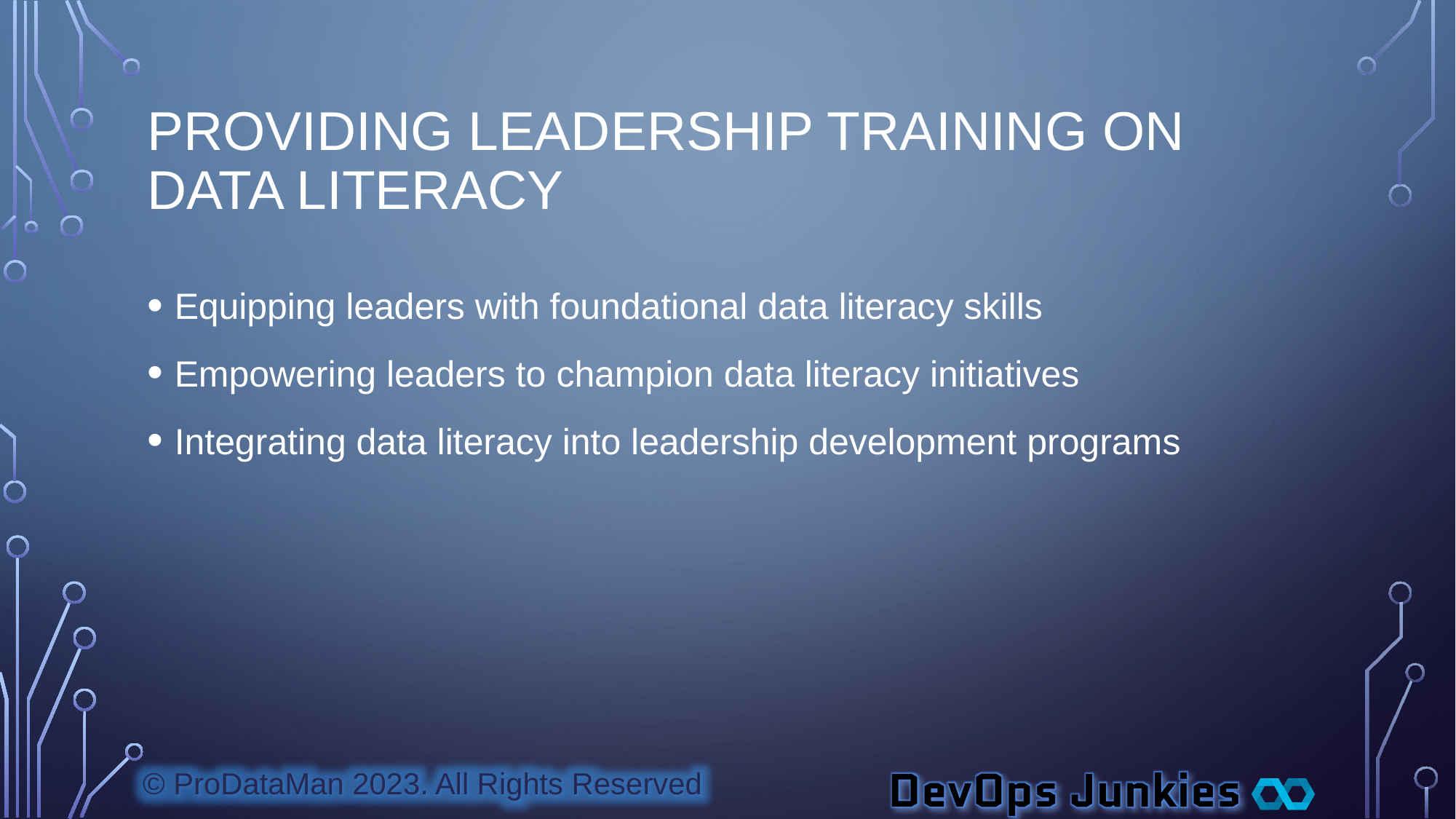

# Providing Leadership Training on Data Literacy
Equipping leaders with foundational data literacy skills
Empowering leaders to champion data literacy initiatives
Integrating data literacy into leadership development programs